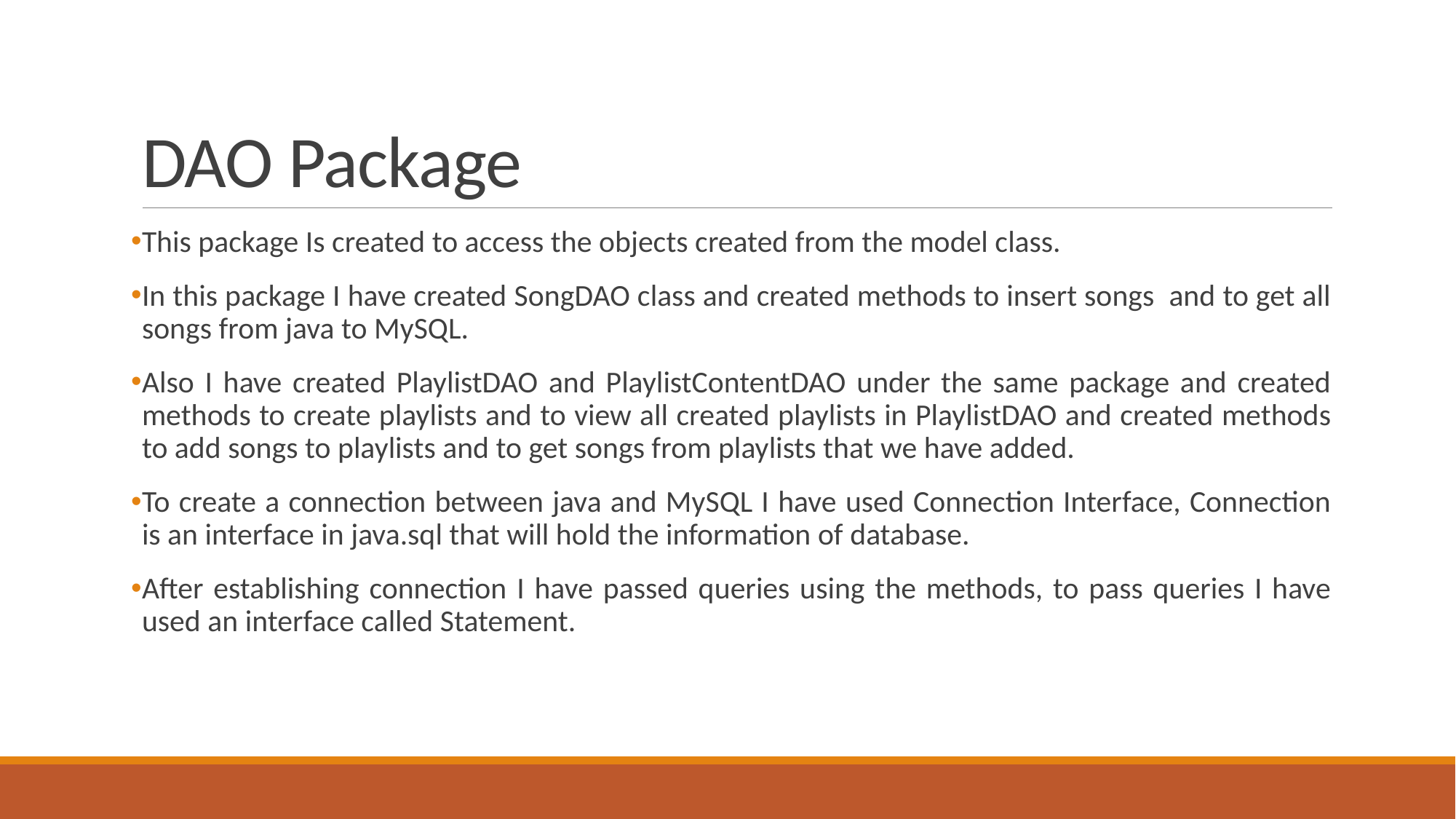

# DAO Package
This package Is created to access the objects created from the model class.
In this package I have created SongDAO class and created methods to insert songs  and to get all songs from java to MySQL.
Also I have created PlaylistDAO and PlaylistContentDAO under the same package and created methods to create playlists and to view all created playlists in PlaylistDAO and created methods to add songs to playlists and to get songs from playlists that we have added.
To create a connection between java and MySQL I have used Connection Interface, Connection is an interface in java.sql that will hold the information of database.
After establishing connection I have passed queries using the methods, to pass queries I have used an interface called Statement.